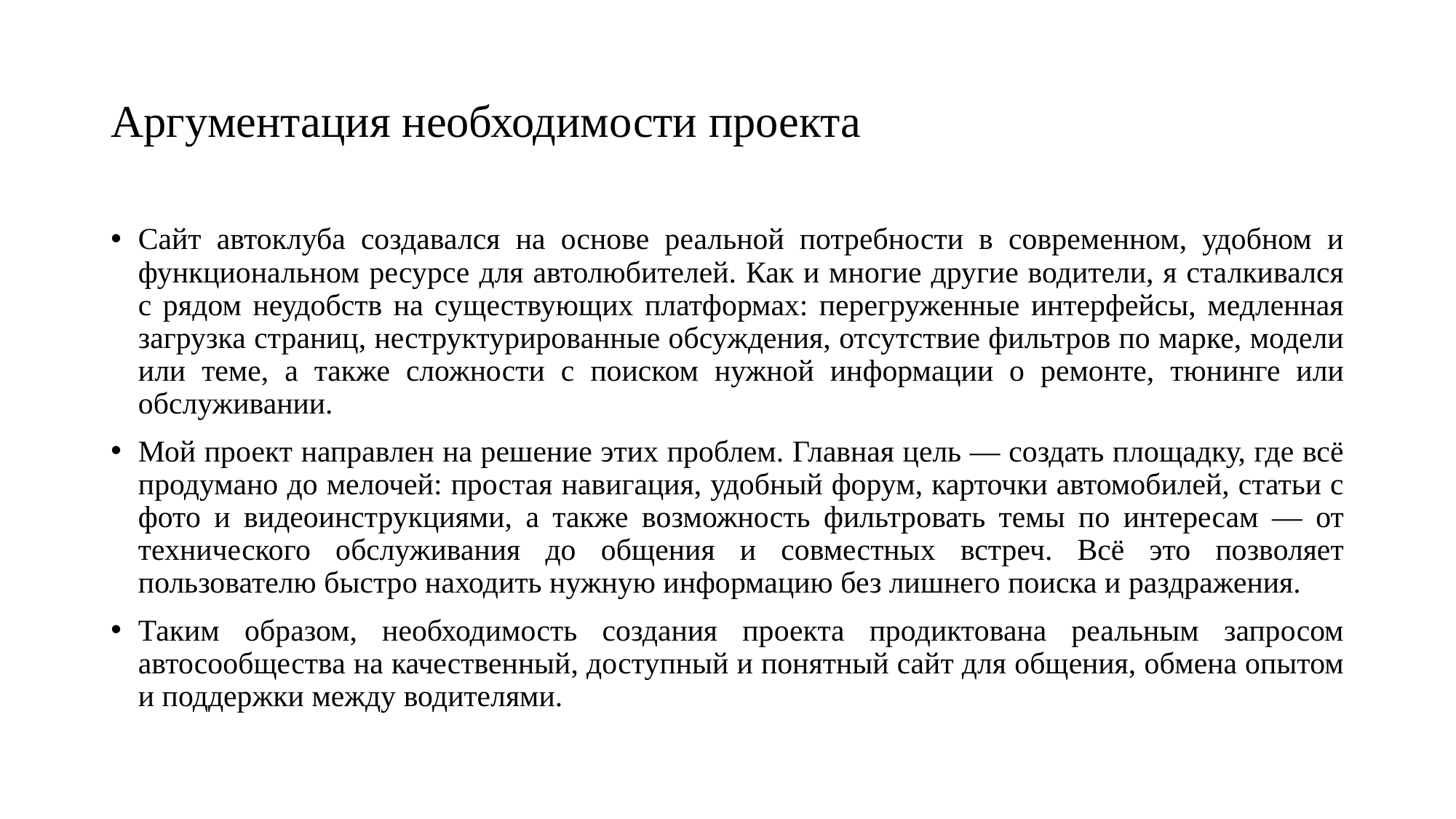

# Аргументация необходимости проекта
Сайт автоклуба создавался на основе реальной потребности в современном, удобном и функциональном ресурсе для автолюбителей. Как и многие другие водители, я сталкивался с рядом неудобств на существующих платформах: перегруженные интерфейсы, медленная загрузка страниц, неструктурированные обсуждения, отсутствие фильтров по марке, модели или теме, а также сложности с поиском нужной информации о ремонте, тюнинге или обслуживании.
Мой проект направлен на решение этих проблем. Главная цель — создать площадку, где всё продумано до мелочей: простая навигация, удобный форум, карточки автомобилей, статьи с фото и видеоинструкциями, а также возможность фильтровать темы по интересам — от технического обслуживания до общения и совместных встреч. Всё это позволяет пользователю быстро находить нужную информацию без лишнего поиска и раздражения.
Таким образом, необходимость создания проекта продиктована реальным запросом автосообщества на качественный, доступный и понятный сайт для общения, обмена опытом и поддержки между водителями.